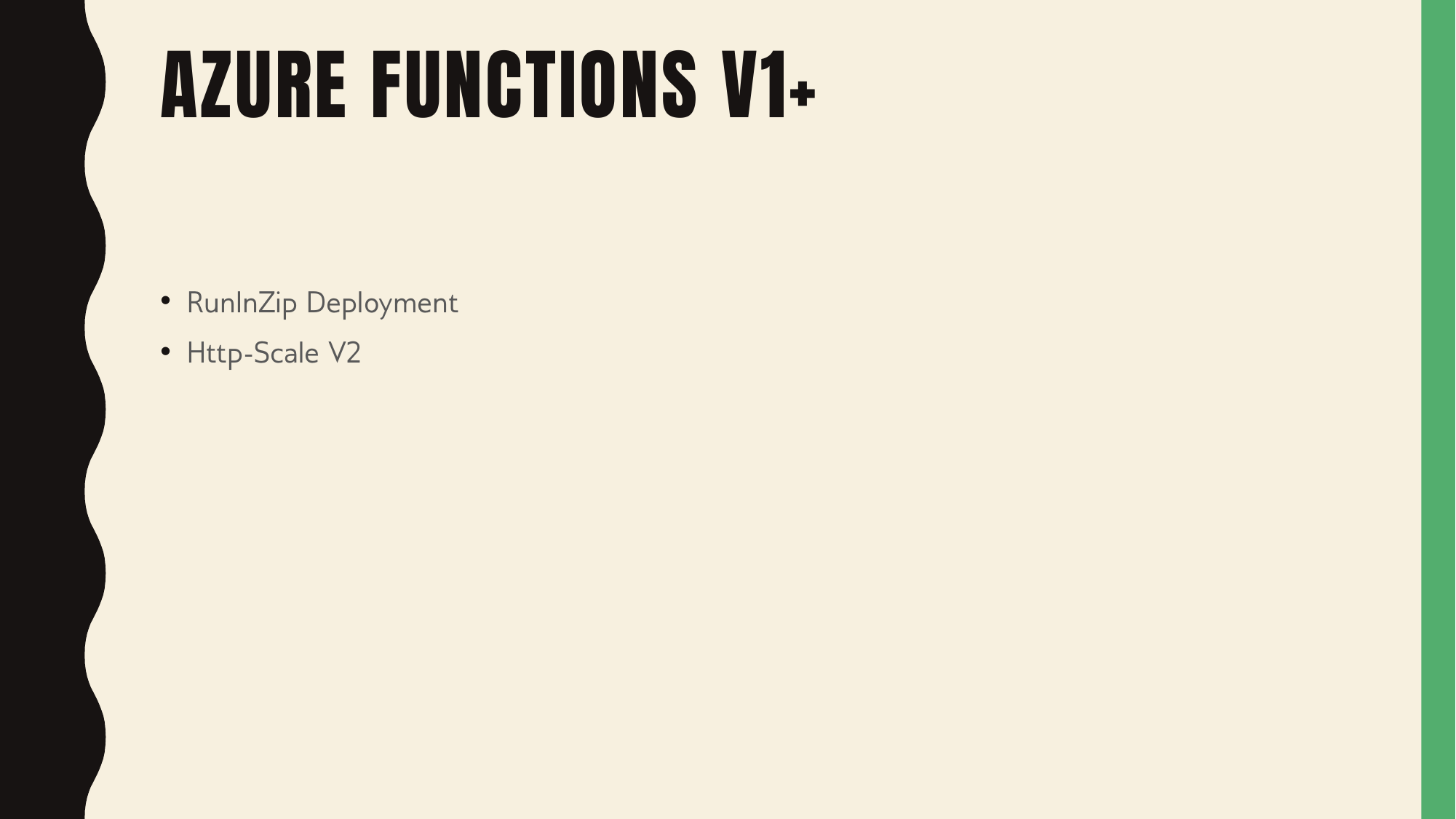

# Azure Functions V1+
RunInZip Deployment
Http-Scale V2